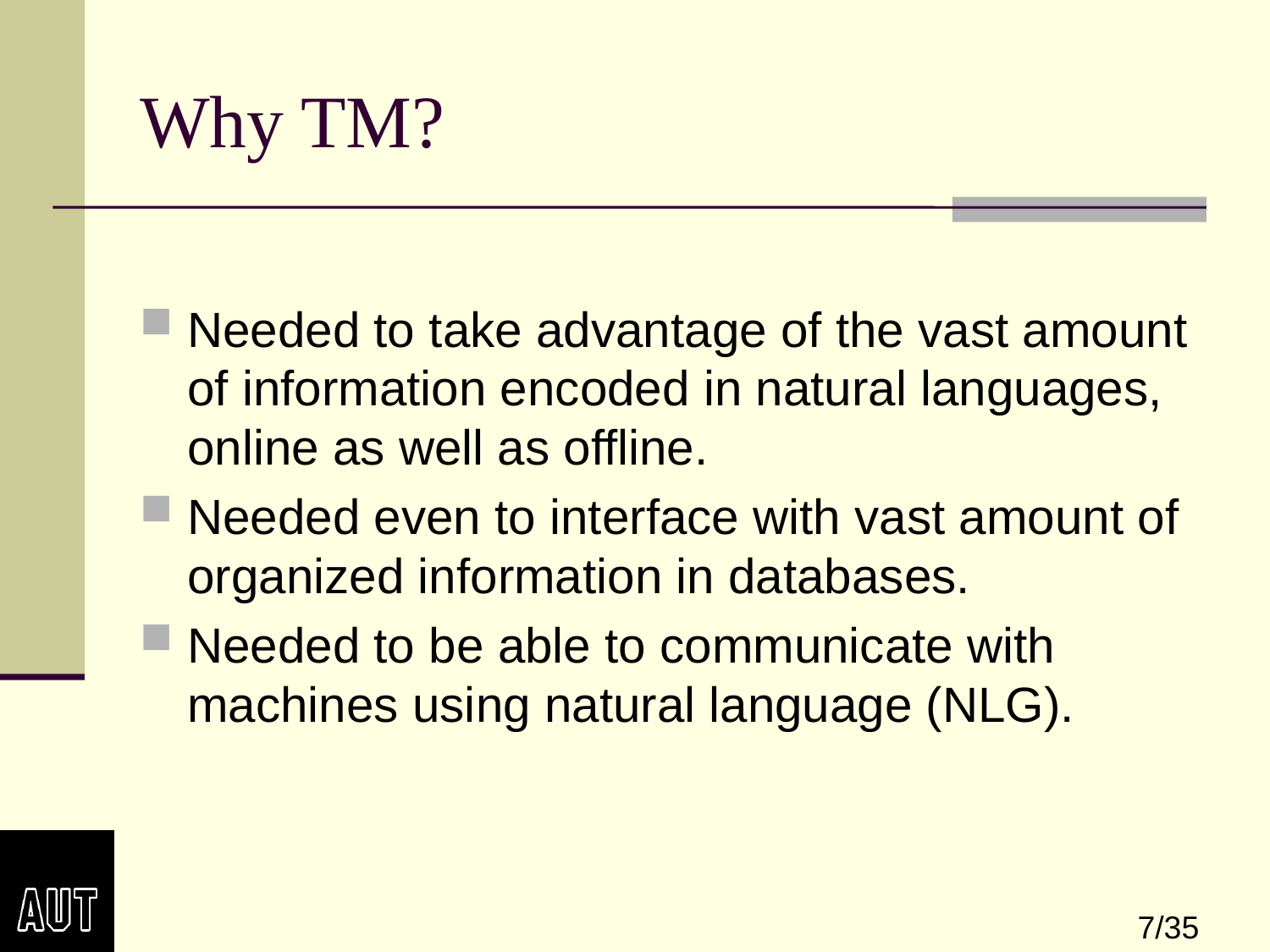

# Why TM?

Needed to take advantage of the vast amount of information encoded in natural languages, online as well as offline.
Needed even to interface with vast amount of organized information in databases.
Needed to be able to communicate with machines using natural language (NLG).